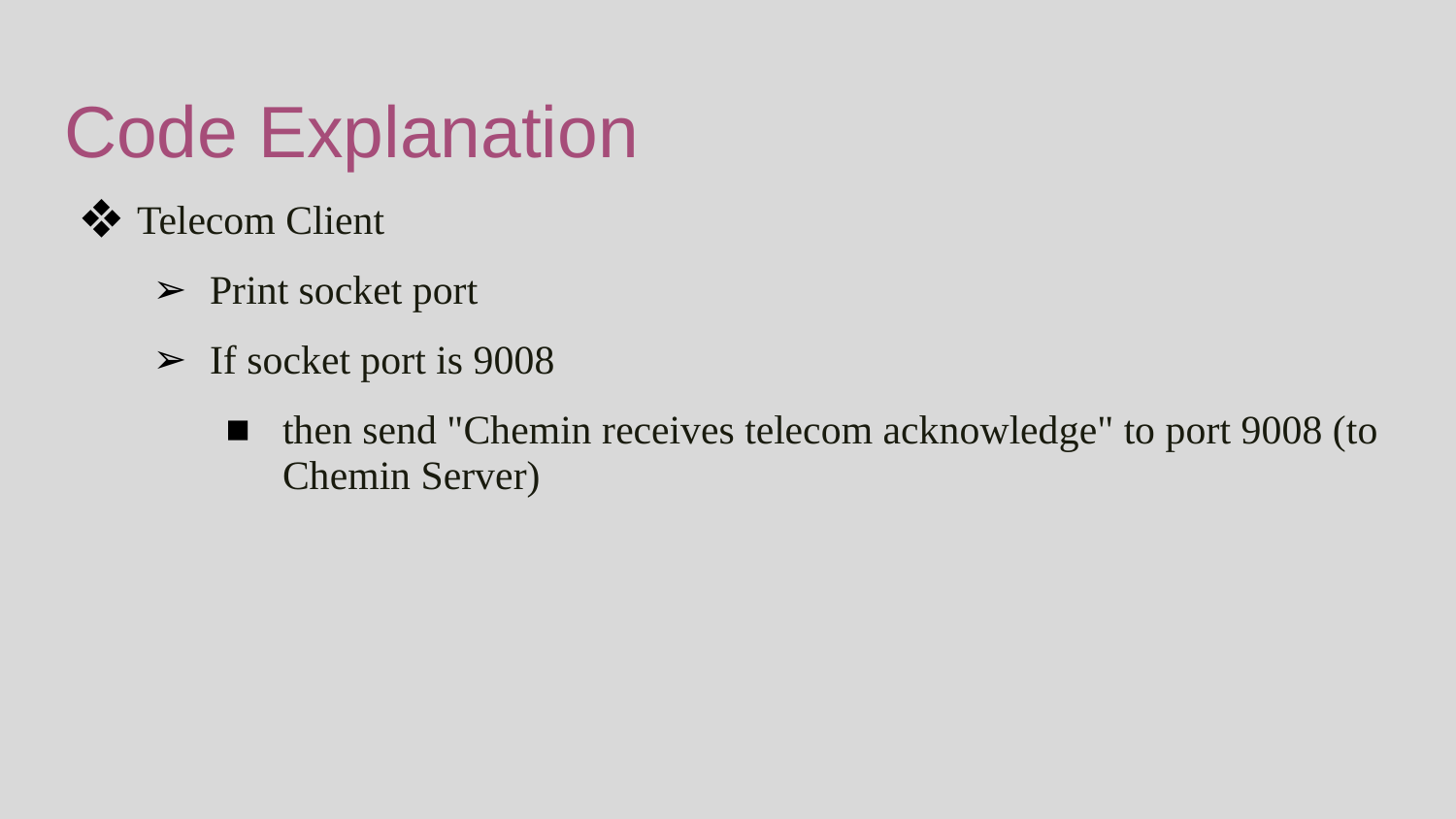

# Code Explanation

Telecom Client
Print socket port
If socket port is 9008
then send "Chemin receives telecom acknowledge" to port 9008 (to
Chemin Server)